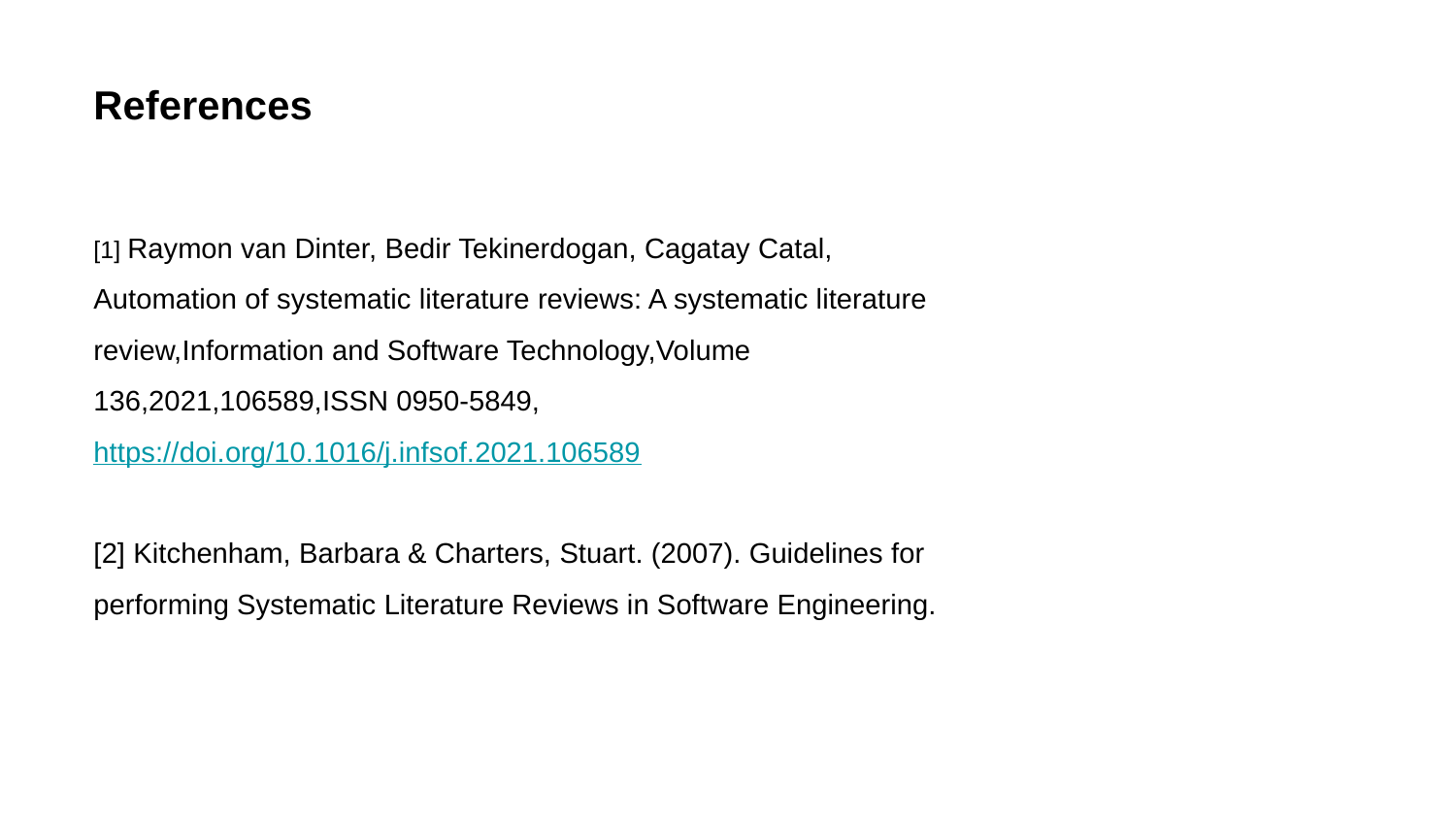

References
[1] Raymon van Dinter, Bedir Tekinerdogan, Cagatay Catal,
Automation of systematic literature reviews: A systematic literature review,Information and Software Technology,Volume 136,2021,106589,ISSN 0950-5849,https://doi.org/10.1016/j.infsof.2021.106589

[2] Kitchenham, Barbara & Charters, Stuart. (2007). Guidelines for performing Systematic Literature Reviews in Software Engineering.